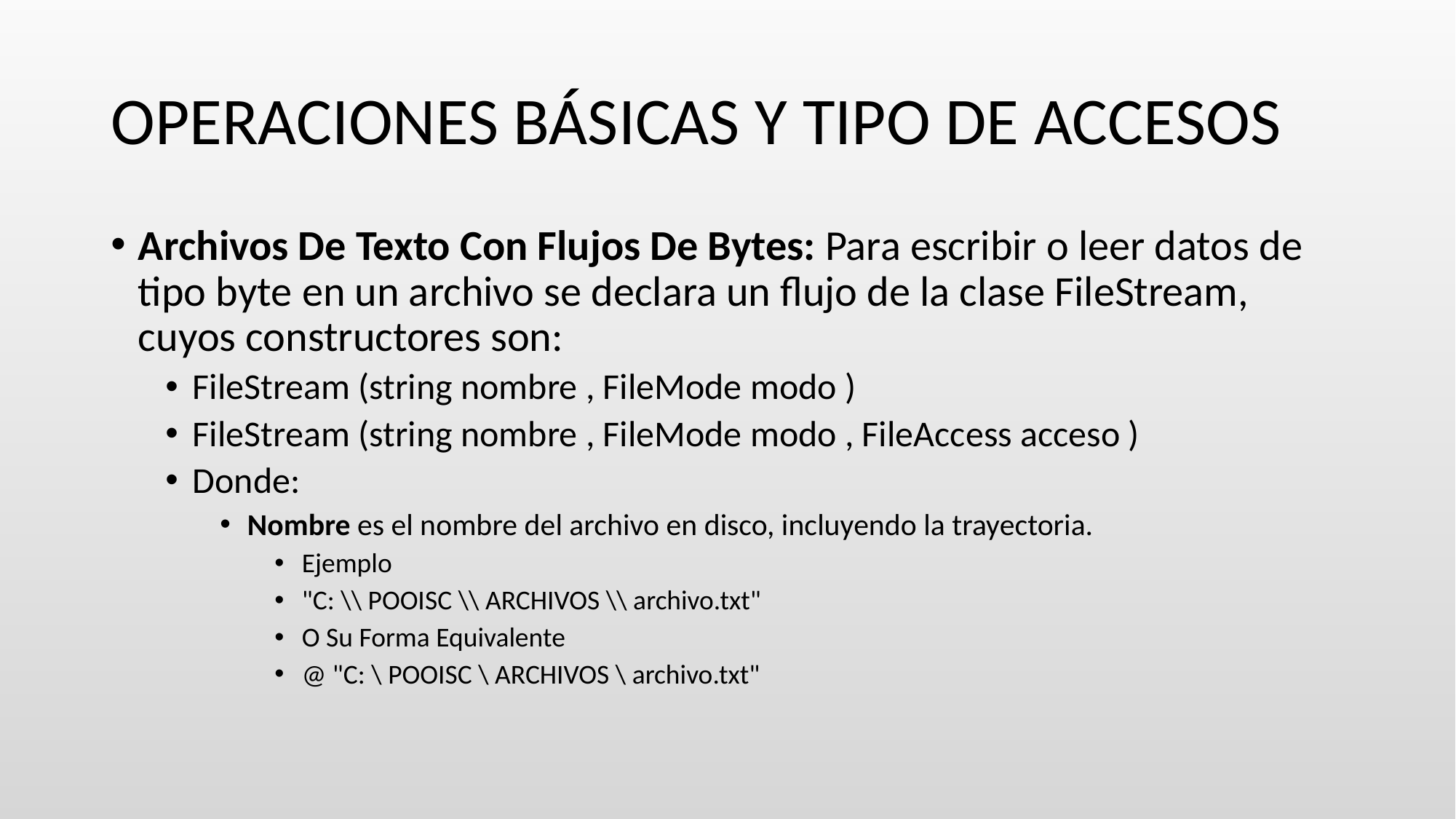

# OPERACIONES BÁSICAS Y TIPO DE ACCESOS
Archivos De Texto Con Flujos De Bytes: Para escribir o leer datos de tipo byte en un archivo se declara un flujo de la clase FileStream, cuyos constructores son:
FileStream (string nombre , FileMode modo )
FileStream (string nombre , FileMode modo , FileAccess acceso )
Donde:
Nombre es el nombre del archivo en disco, incluyendo la trayectoria.
Ejemplo
"C: \\ POOISC \\ ARCHIVOS \\ archivo.txt"
O Su Forma Equivalente
@ "C: \ POOISC \ ARCHIVOS \ archivo.txt"